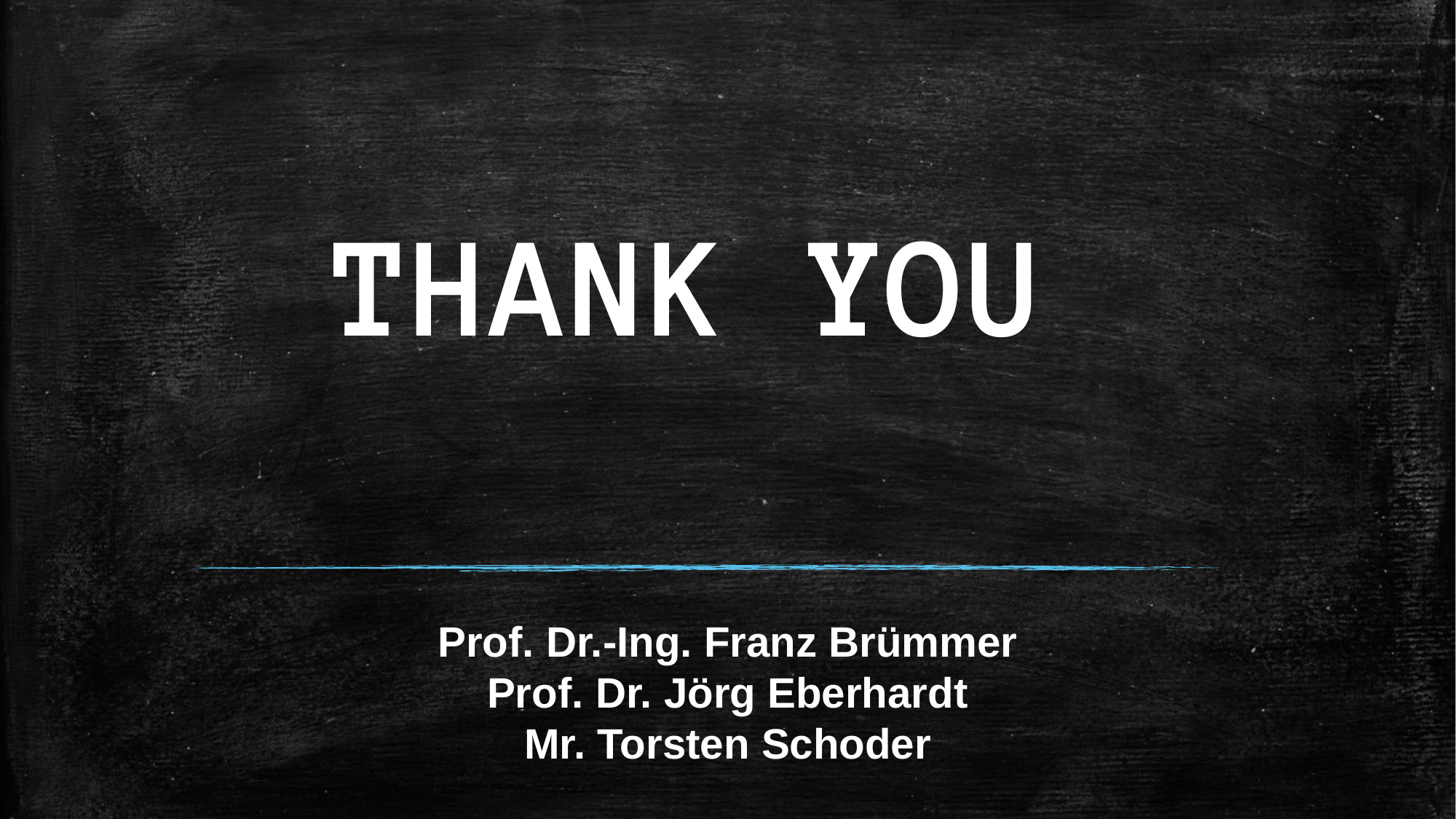

# THANK YOU
Prof. Dr.-Ing. Franz Brümmer
Prof. Dr. Jörg Eberhardt
Mr. Torsten Schoder